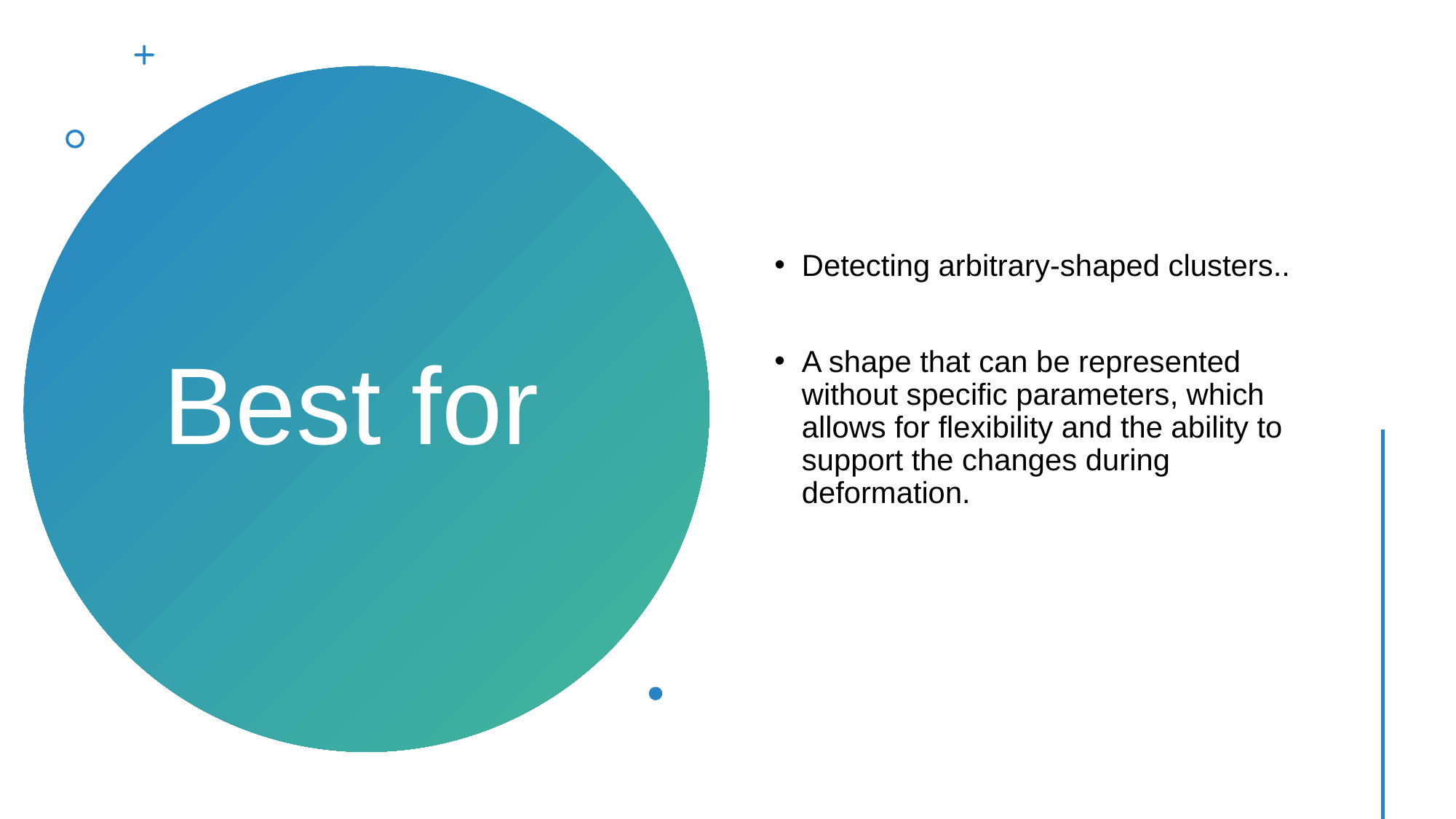

Detecting arbitrary-shaped clusters..

A shape that can be represented without specific parameters, which allows for flexibility and the ability to support the changes during deformation.

# Best for